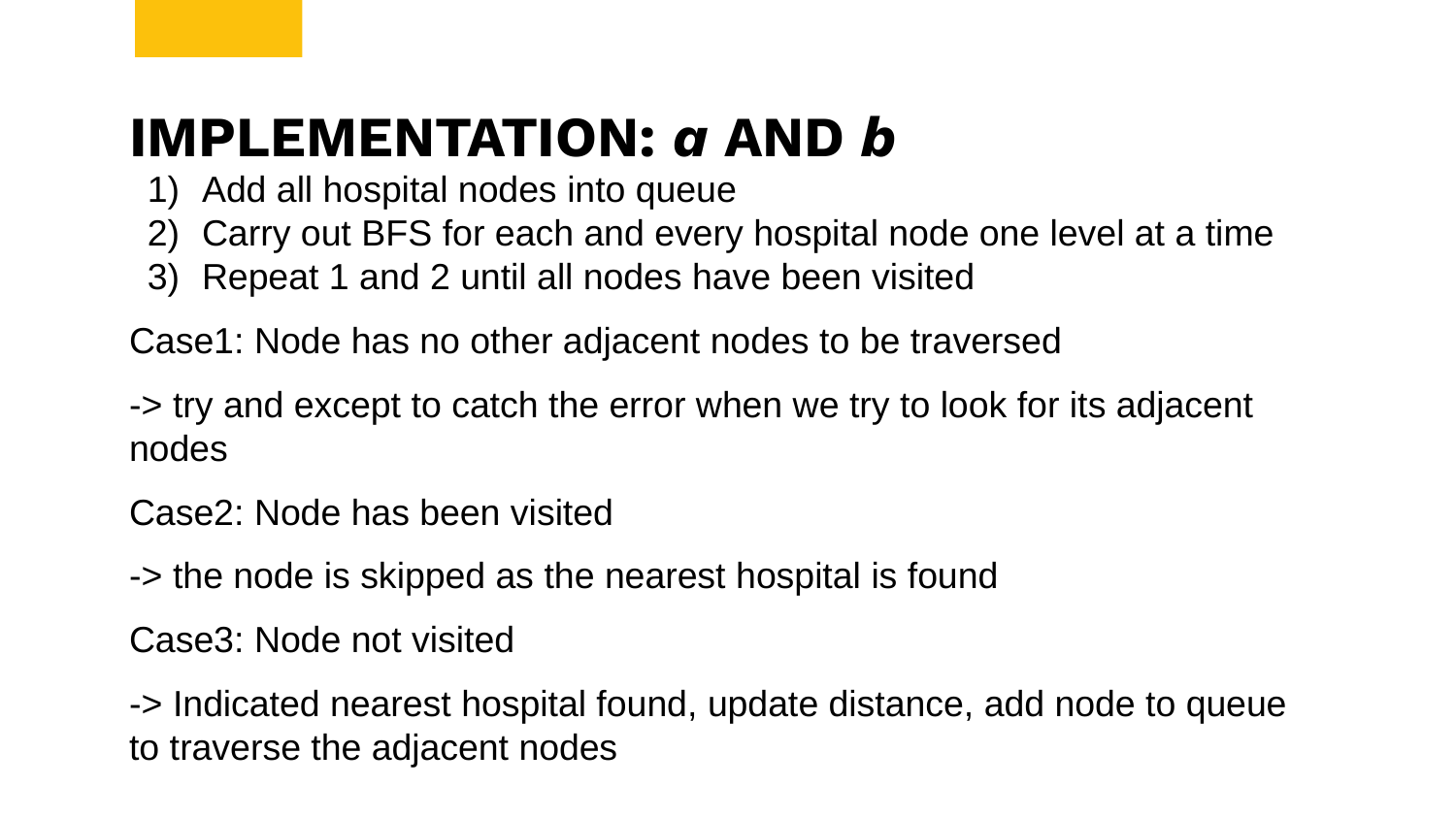

# IMPLEMENTATION: a AND b
Add all hospital nodes into queue
Carry out BFS for each and every hospital node one level at a time
Repeat 1 and 2 until all nodes have been visited
Case1: Node has no other adjacent nodes to be traversed
-> try and except to catch the error when we try to look for its adjacent nodes
Case2: Node has been visited
-> the node is skipped as the nearest hospital is found
Case3: Node not visited
-> Indicated nearest hospital found, update distance, add node to queue to traverse the adjacent nodes